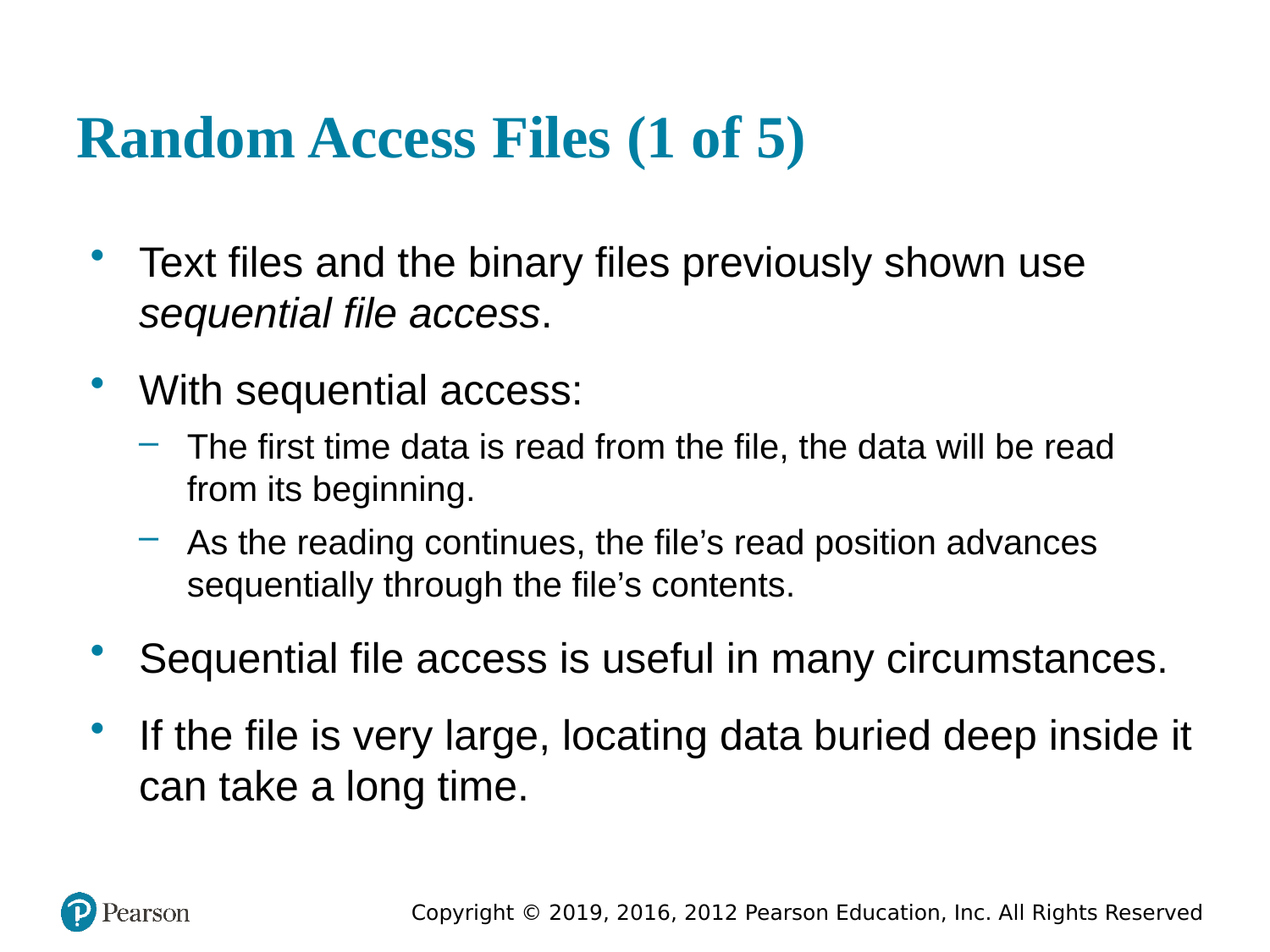

# Random Access Files (1 of 5)
Text files and the binary files previously shown use sequential file access.
With sequential access:
The first time data is read from the file, the data will be read from its beginning.
As the reading continues, the file’s read position advances sequentially through the file’s contents.
Sequential file access is useful in many circumstances.
If the file is very large, locating data buried deep inside it can take a long time.